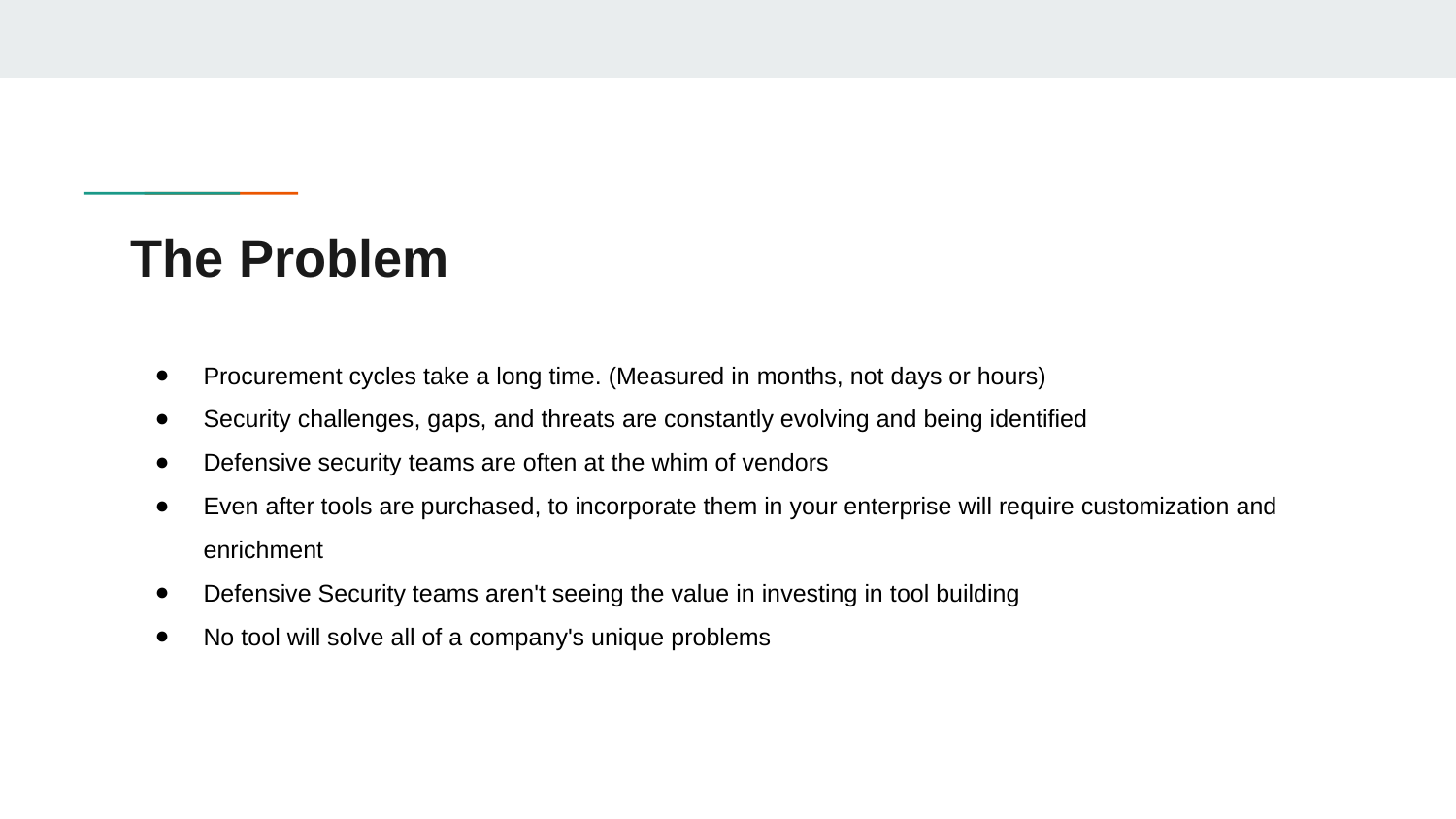

# The Problem
Procurement cycles take a long time. (Measured in months, not days or hours)
Security challenges, gaps, and threats are constantly evolving and being identified
Defensive security teams are often at the whim of vendors
Even after tools are purchased, to incorporate them in your enterprise will require customization and enrichment
Defensive Security teams aren't seeing the value in investing in tool building
No tool will solve all of a company's unique problems